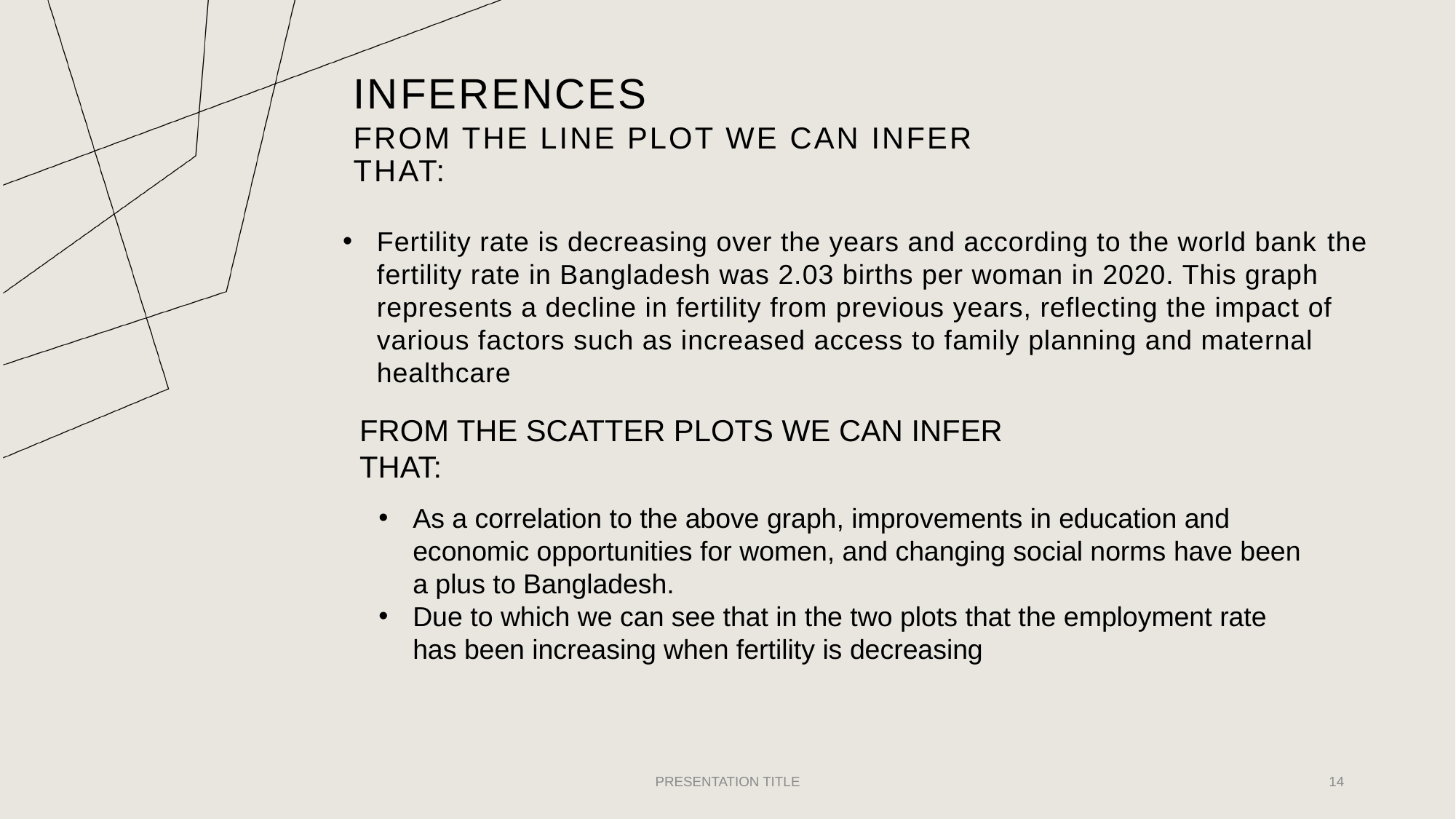

# Inferences
FROM THE LINE PLOT WE CAN INFER THAT:
Fertility rate is decreasing over the years and according to the world bank the fertility rate in Bangladesh was 2.03 births per woman in 2020. This graph represents a decline in fertility from previous years, reflecting the impact of various factors such as increased access to family planning and maternal healthcare
FROM THE SCATTER PLOTS WE CAN INFER THAT:
As a correlation to the above graph, improvements in education and economic opportunities for women, and changing social norms have been a plus to Bangladesh.
Due to which we can see that in the two plots that the employment rate has been increasing when fertility is decreasing
PRESENTATION TITLE
14